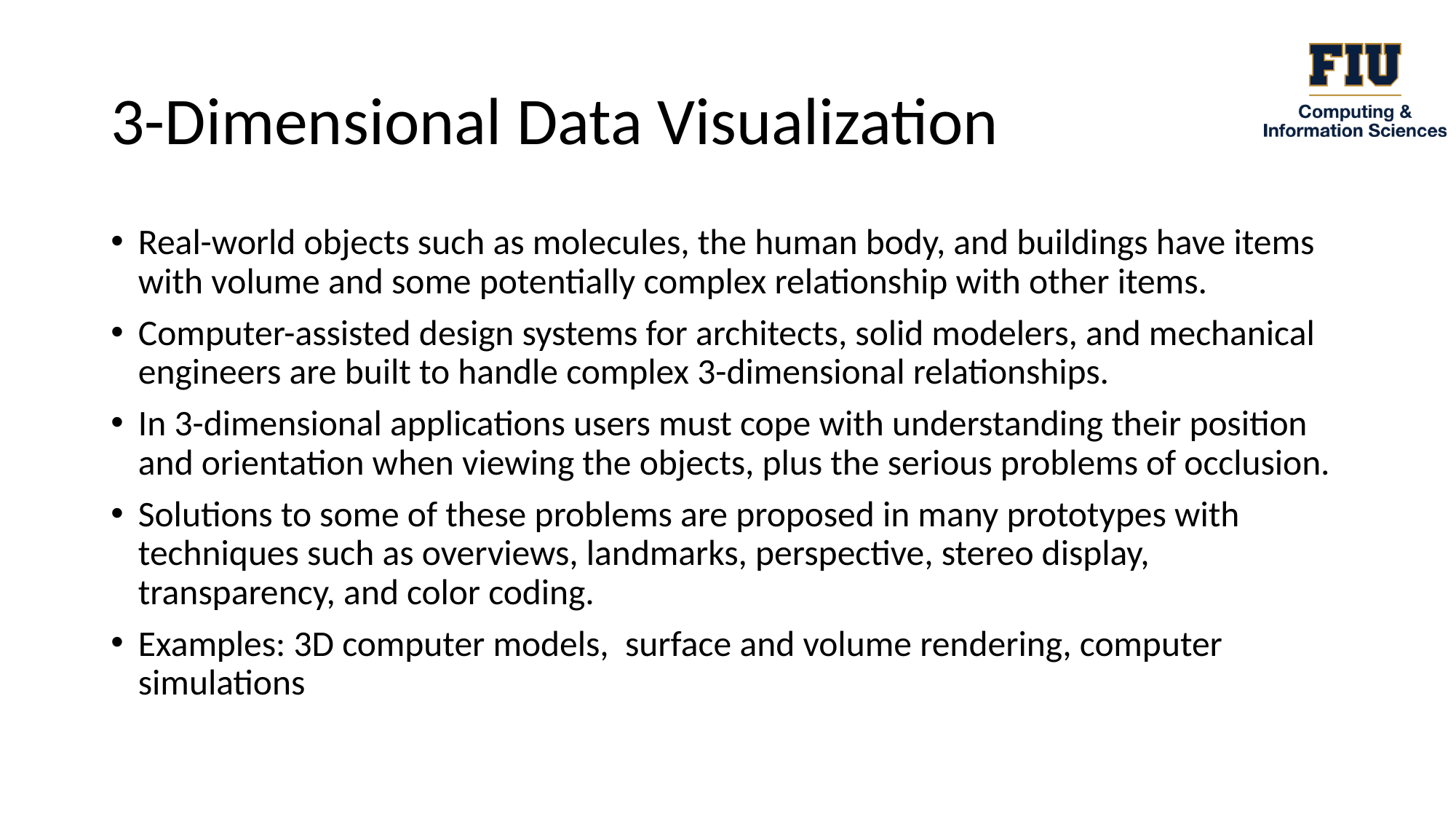

# 3-Dimensional Data Visualization
Real-world objects such as molecules, the human body, and buildings have items with volume and some potentially complex relationship with other items.
Computer-assisted design systems for architects, solid modelers, and mechanical engineers are built to handle complex 3-dimensional relationships.
In 3-dimensional applications users must cope with understanding their position and orientation when viewing the objects, plus the serious problems of occlusion.
Solutions to some of these problems are proposed in many prototypes with techniques such as overviews, landmarks, perspective, stereo display, transparency, and color coding.
Examples: 3D computer models,  surface and volume rendering, computer simulations